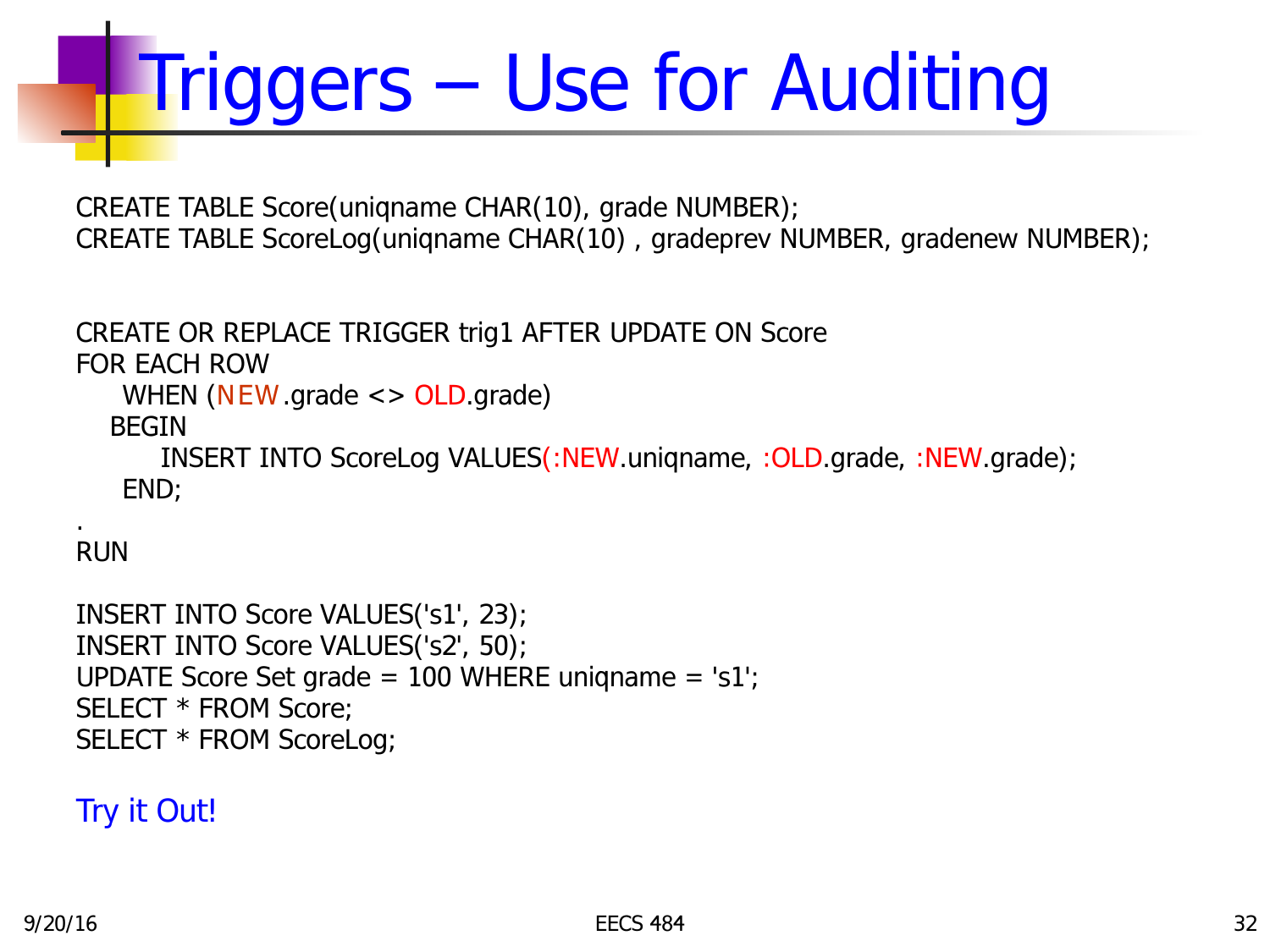

# Triggers – Use for Auditing
CREATE TABLE Score(uniqname CHAR(10), grade NUMBER);
CREATE TABLE ScoreLog(uniqname CHAR(10) , gradeprev NUMBER, gradenew NUMBER);

CREATE OR REPLACE TRIGGER trig1 AFTER UPDATE ON Score
FOR EACH ROW
	WHEN (NEW.grade <> OLD.grade)
    BEGIN
          INSERT INTO ScoreLog VALUES(:NEW.uniqname, :OLD.grade, :NEW.grade);
	END;
.
RUN

INSERT INTO Score VALUES('s1', 23);
INSERT INTO Score VALUES('s2', 50);
UPDATE Score Set grade = 100 WHERE uniqname = 's1';
SELECT * FROM Score;
SELECT * FROM ScoreLog;

Try it Out!

9/20/16
EECS 484
32